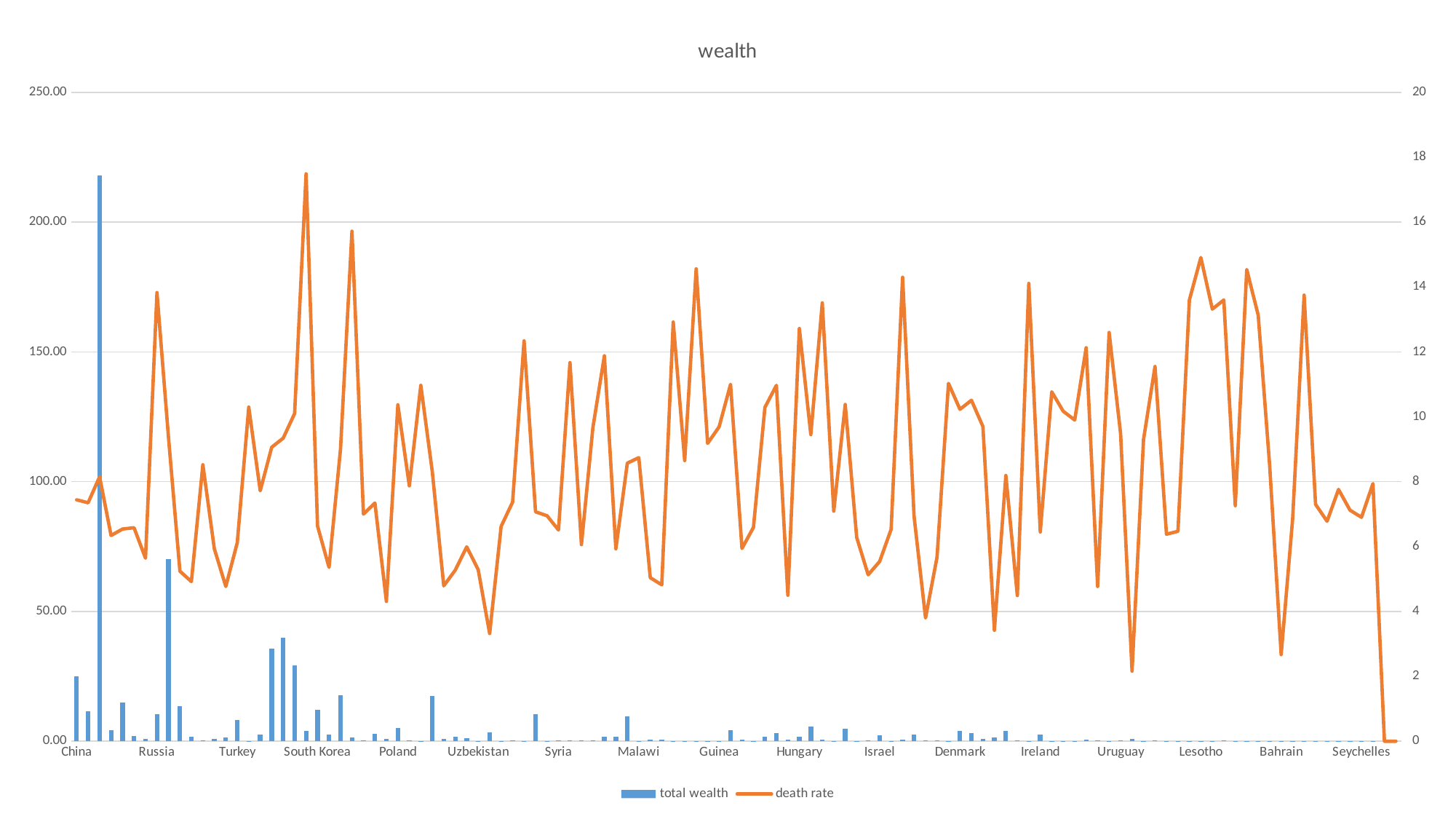

### Chart: wealth

| Category | total wealth | death rate |
|---|---|---|
| China | 25.1 | 7.44 |
| India | 11.5 | 7.35 |
| United States | 218.0 | 8.15 |
| Indonesia | 4.36 | 6.34 |
| Brazil | 14.8 | 6.54 |
| Pakistan | 1.9 | 6.58 |
| Bangladesh | 1.01 | 5.64 |
| Russia | 10.5 | 13.83 |
| Japan | 70.1 | 9.38 |
| Mexico | 13.5 | 5.24 |
| Philippines | 1.64 | 4.92 |
| Ethiopia | 0.245 | 8.52 |
| Vietnam | 0.779 | 5.93 |
| Egypt | 1.58 | 4.77 |
| Turkey | 8.28 | 6.12 |
|  Democratic Republic of the Congo | 0.132 | 10.3 |
| Thailand | 2.43 | 7.72 |
| France | 35.7 | 9.06 |
| United Kingdom | 39.9 | 9.34 |
| Italy | 29.2 | 10.1 |
| South Africa | 4.04 | 17.49 |
| South Korea | 12.0 | 6.63 |
| Colombia | 2.45 | 5.36 |
| Spain | 17.7 | 9.0 |
| Ukraine | 1.38 | 15.72 |
| Kenya | 0.366 | 7.0 |
| Argentina | 2.76 | 7.34 |
| Algeria | 0.994 | 4.31 |
| Poland | 5.19 | 10.37 |
| Sudan | 0.44 | 7.87 |
| Uganda | 0.172 | 10.97 |
| Canada | 17.4 | 8.31 |
| Morocco | 0.955 | 4.79 |
| Venezuela | 1.85 | 5.27 |
| Peru | 1.26 | 5.99 |
| Uzbekistan | 0.139 | 5.29 |
| Saudi Arabia | 3.38 | 3.32 |
| Nepal | 0.152 | 6.62 |
| Ghana | 0.21 | 7.37 |
| Mozambique | 0.108 | 12.34 |
| Australia | 10.5 | 7.07 |
| Madagascar | 0.064917750854 | 6.95 |
| Syria | 0.388 | 6.51 |
| Angola | 0.22 | 11.67 |
| Sri Lanka | 0.425 | 6.06 |
| Cote d'Ivoire | 0.263 | 9.67 |
| Romania | 1.75 | 11.88 |
| Chile | 1.66 | 5.93 |
| Netherlands | 9.69 | 8.57 |
| Malawi | 0.044716723709 | 8.74 |
| Ecuador | 0.577 | 5.04 |
| Guatemala | 0.548 | 4.82 |
| Zambia | 0.113 | 12.92 |
| Senegal | 0.159 | 8.65 |
| Chad | 0.04868320299 | 14.56 |
| Rwanda | 0.04813564994 | 9.18 |
| Guinea | 0.056453018329 | 9.69 |
| Greece | 4.36 | 11.0 |
| Tunisia | 0.475 | 5.94 |
| Bolivia | 0.138 | 6.59 |
| Czech Republic | 1.85 | 10.29 |
| Portugal | 3.23 | 10.97 |
| Dominican Republic | 0.638 | 4.5 |
| Hungary | 1.75 | 12.72 |
| Sweden | 5.67 | 9.45 |
| Belarus | 0.467 | 13.51 |
| Azerbaijan | 0.128 | 7.09 |
| Austria | 4.7 | 10.38 |
| Tajikistan | 0.043804414463 | 6.28 |
| Honduras | 0.183 | 5.13 |
| Israel | 2.27 | 5.54 |
| Papua New Guinea | 0.052916846895 | 6.53 |
| Bulgaria | 0.495 | 14.3 |
| Hong Kong  | 2.51 | 6.93 |
| Jordan | 0.278 | 3.8 |
| El Salvador | 0.364 | 5.67 |
| Sierra Leone | 0.022241575368 | 11.03 |
| Denmark | 4.02 | 10.23 |
| Finland | 2.99 | 10.51 |
| Slovakia | 0.767 | 9.7 |
| Singapore | 1.31 | 3.42 |
| Norway | 3.98 | 8.19 |
| Costa Rica | 0.34 | 4.49 |
| Central African Republic | 0.02707633232 | 14.11 |
| Ireland | 2.49 | 6.45 |
| Georgia | 0.119 | 10.77 |
| Republic of the Congo | 0.024062132081 | 10.17 |
| Liberia | 0.011057450444 | 9.9 |
| Croatia | 0.74 | 12.13 |
| Panama | 0.243 | 4.77 |
| Moldova | 0.06753706308 | 12.6 |
| Uruguay | 0.287 | 9.48 |
| Kuwait | 0.827 | 2.16 |
| Armenia | 0.088047142448 | 9.3 |
| Lithuania | 0.454 | 11.55 |
| Mongolia | 0.034174036529 | 6.38 |
| Albania | 0.166 | 6.47 |
| Namibia | 0.121 | 13.6 |
| Lesotho | 0.036659439367 | 14.91 |
| Botswana | 0.104 | 13.32 |
| Latvia | 0.279 | 13.6 |
| The Gambia | 0.008846007427 | 7.26 |
| Guinea-Bissau | 0.005933085299 | 14.54 |
| Gabon | 0.080959723978 | 13.13 |
| Trinidad and Tobago | 0.152 | 8.48 |
| Bahrain | 0.147 | 2.67 |
| Mauritius | 0.105 | 6.85 |
| Swaziland | 0.045684405217 | 13.75 |
| Guyana | 0.014431223653 | 7.3 |
| Bhutan | 0.010461909257 | 6.78 |
| Comoros | 0.008724820928 | 7.76 |
| Saint Vincent and the Grenadines | 0.007089805069 | 7.12 |
| Seychelles | 0.01383742894 | 6.9 |
| Dominica | 0.005478029872 | 7.94 |
#